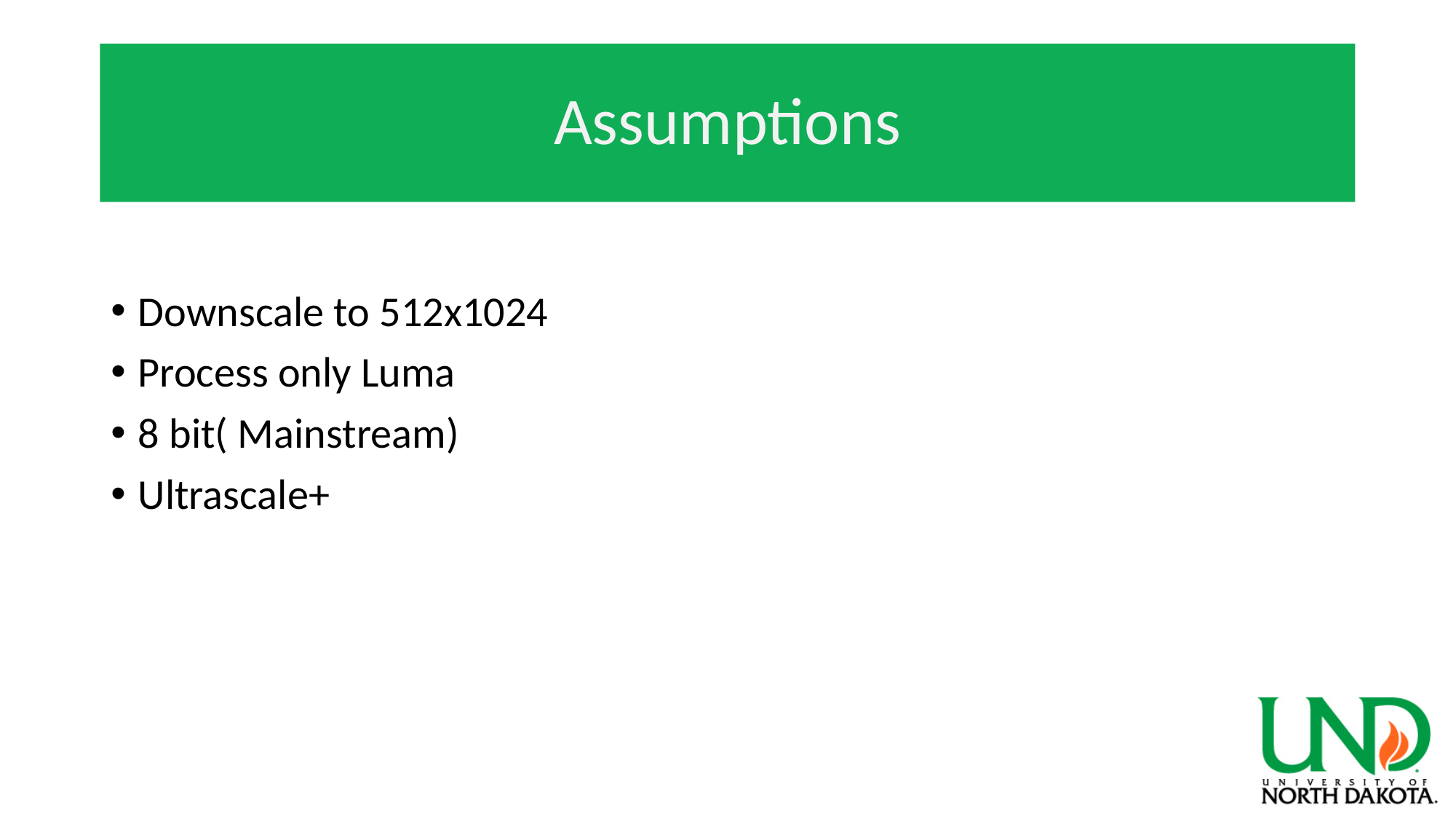

# Assumptions

Downscale to 512x1024
Process only Luma
8 bit( Mainstream)
Ultrascale+